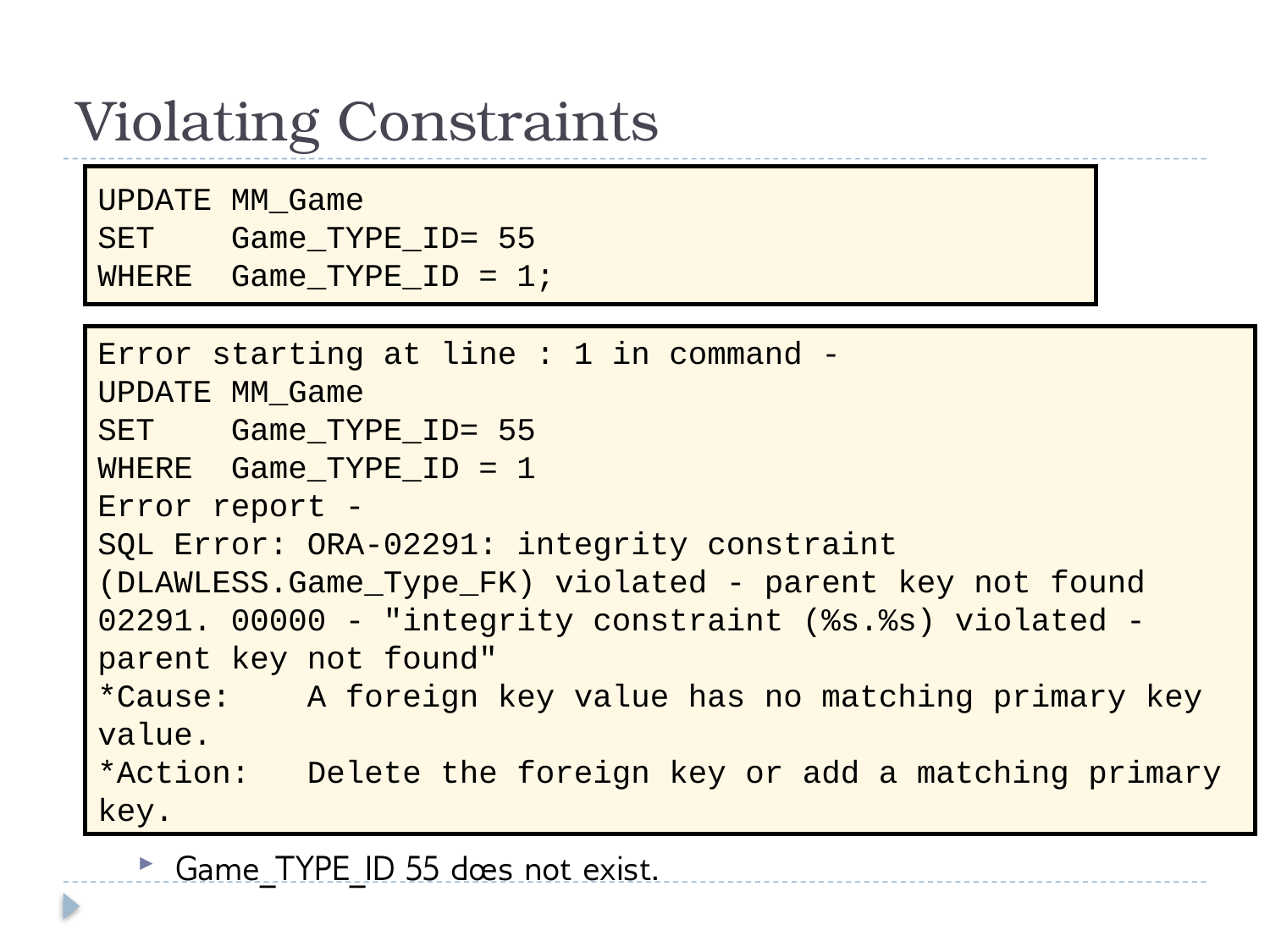

# Violating Constraints
UPDATE MM_Game
SET    Game_TYPE_ID= 55
WHERE  Game_TYPE_ID = 1;
Error starting at line : 1 in command -
UPDATE MM_Game
SET    Game_TYPE_ID= 55
WHERE  Game_TYPE_ID = 1
Error report -
SQL Error: ORA-02291: integrity constraint (DLAWLESS.Game_Type_FK) violated - parent key not found
02291. 00000 - "integrity constraint (%s.%s) violated - parent key not found"
*Cause:    A foreign key value has no matching primary key value.
*Action:   Delete the foreign key or add a matching primary key.
Game_TYPE_ID 55 does not exist.